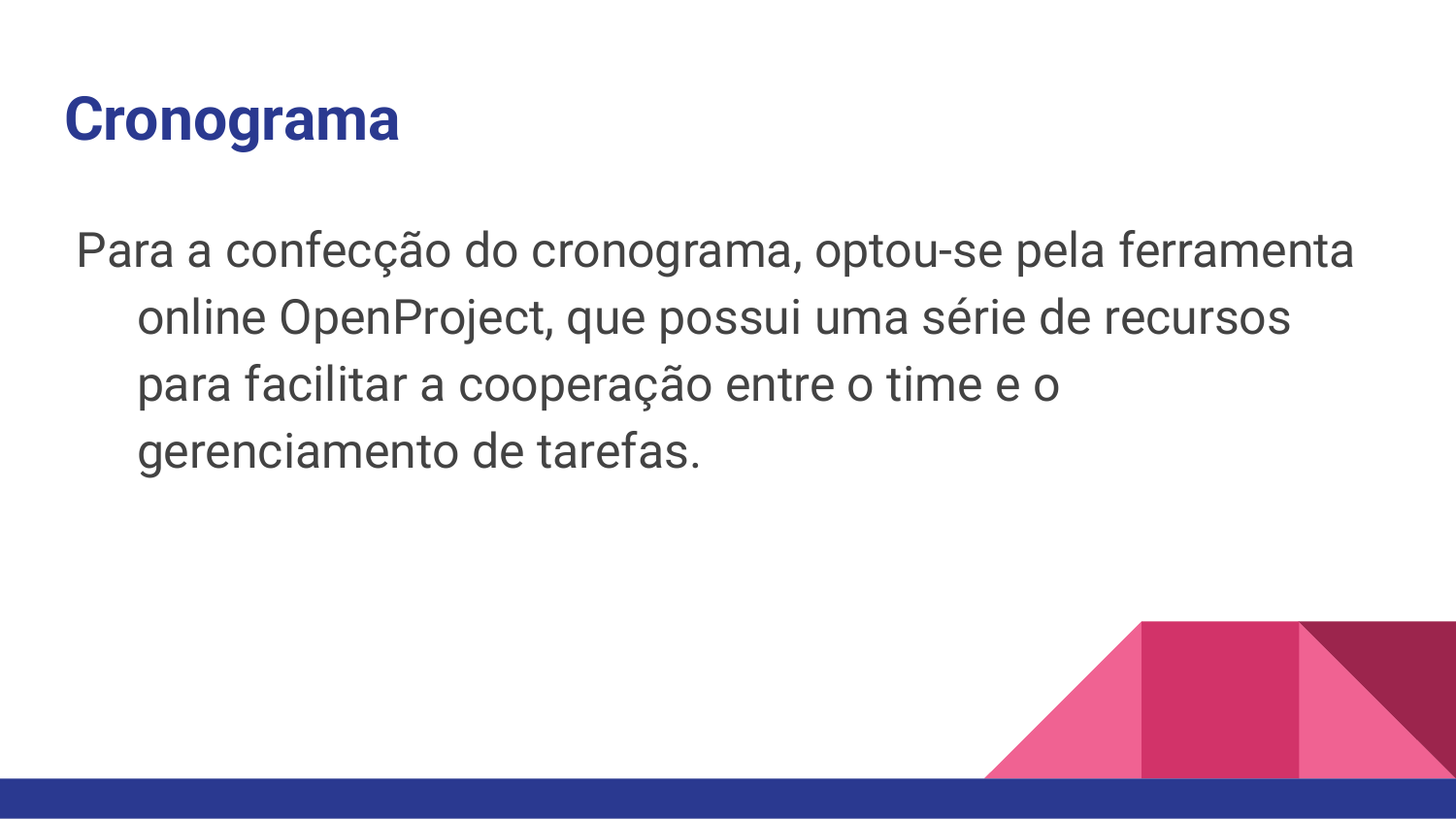

# Cronograma
Para a confecção do cronograma, optou-se pela ferramenta online OpenProject, que possui uma série de recursos para facilitar a cooperação entre o time e o gerenciamento de tarefas.